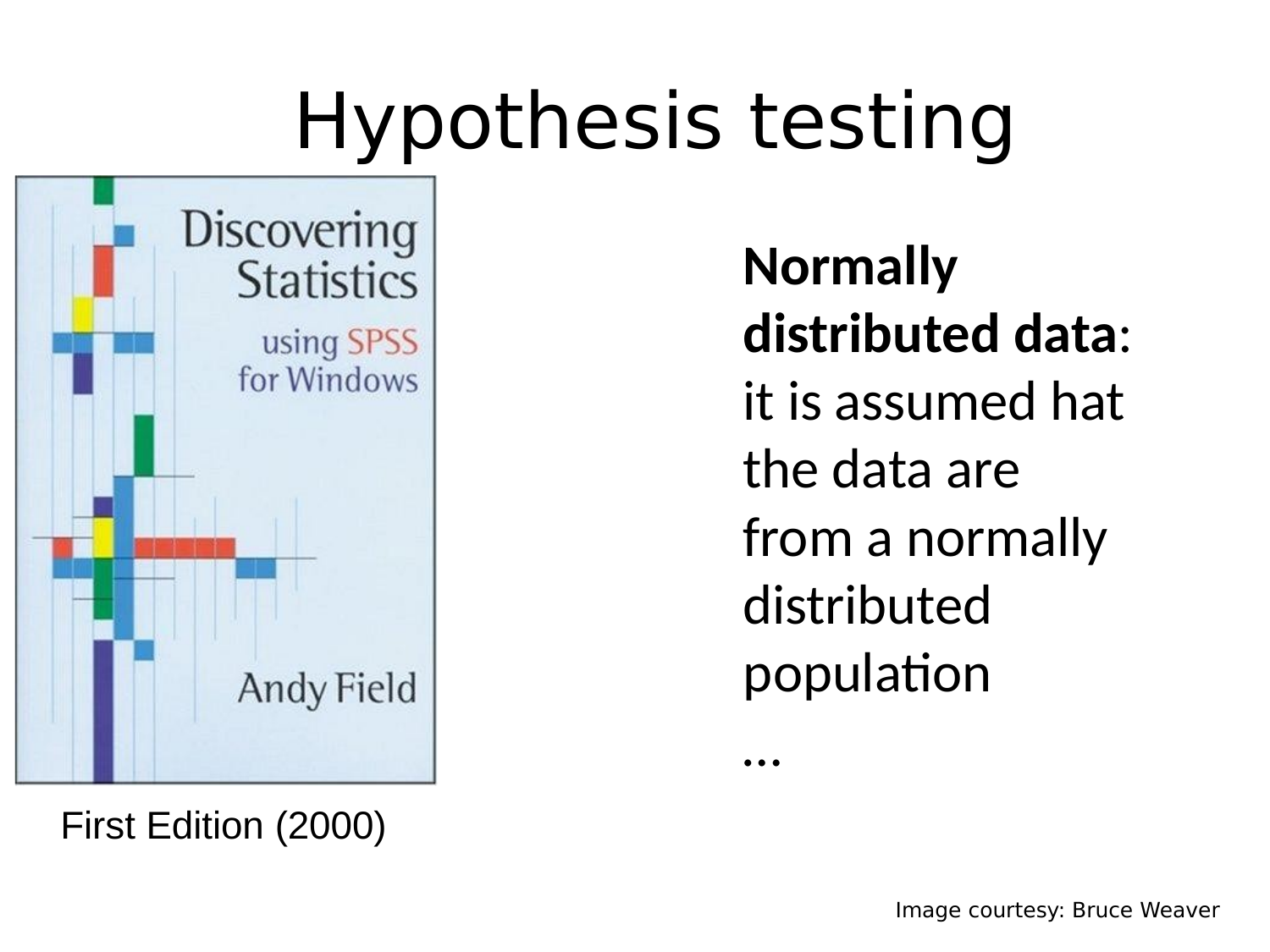

# Hypothesis testing

Normally distributed data: it is assumed hat the data are from a normally distributed population
…

First Edition (2000)
Image courtesy: Bruce Weaver